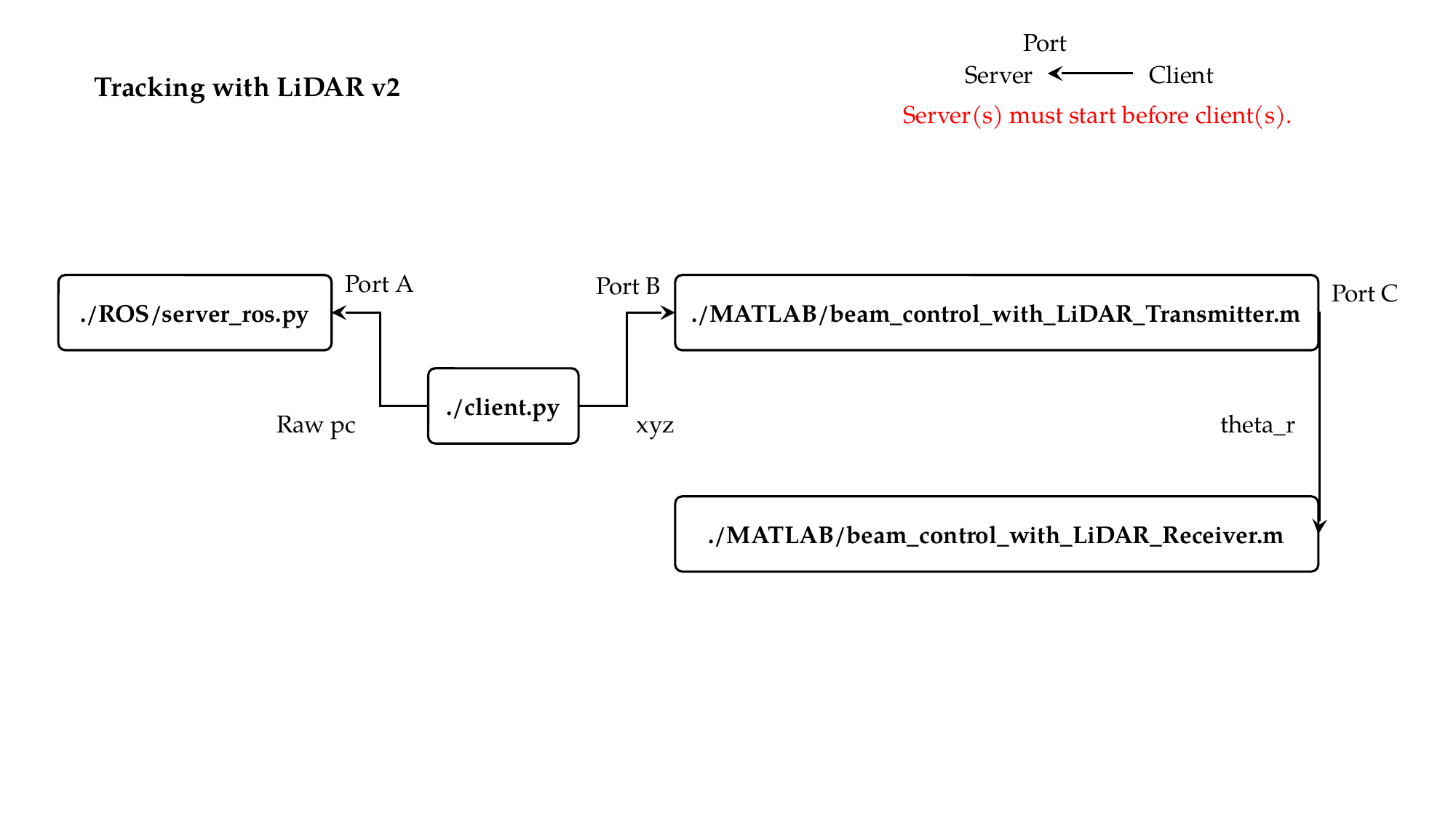

Port
Server
Client
Tracking with LiDAR v2
Server(s) must start before client(s).
Port A
Port B
Port C
./ROS/server_ros.py
./MATLAB/beam_control_with_LiDAR_Transmitter.m
./client.py
Raw pc
xyz
theta_r
./MATLAB/beam_control_with_LiDAR_Receiver.m